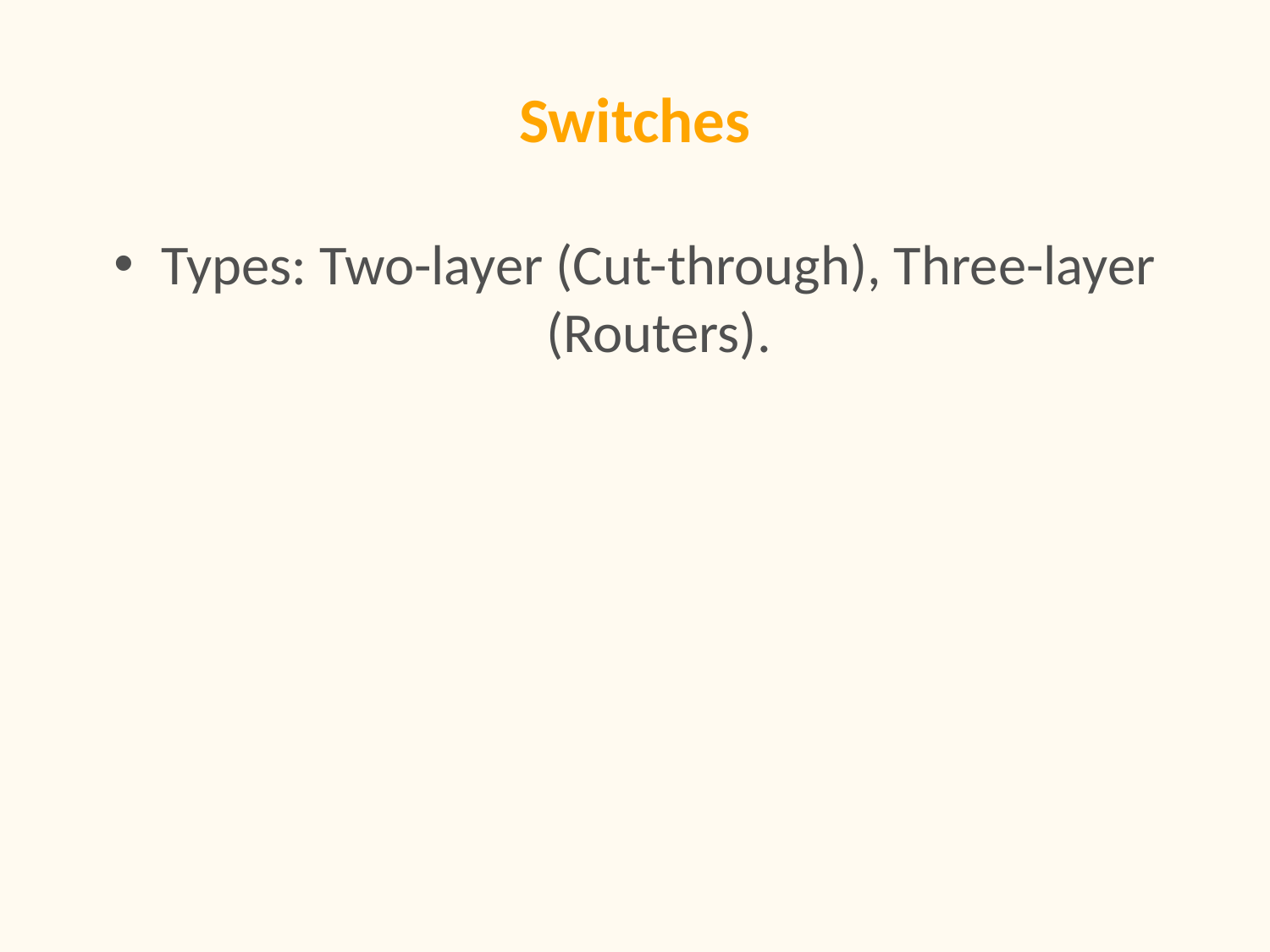

# Switches
Types: Two-layer (Cut-through), Three-layer (Routers).